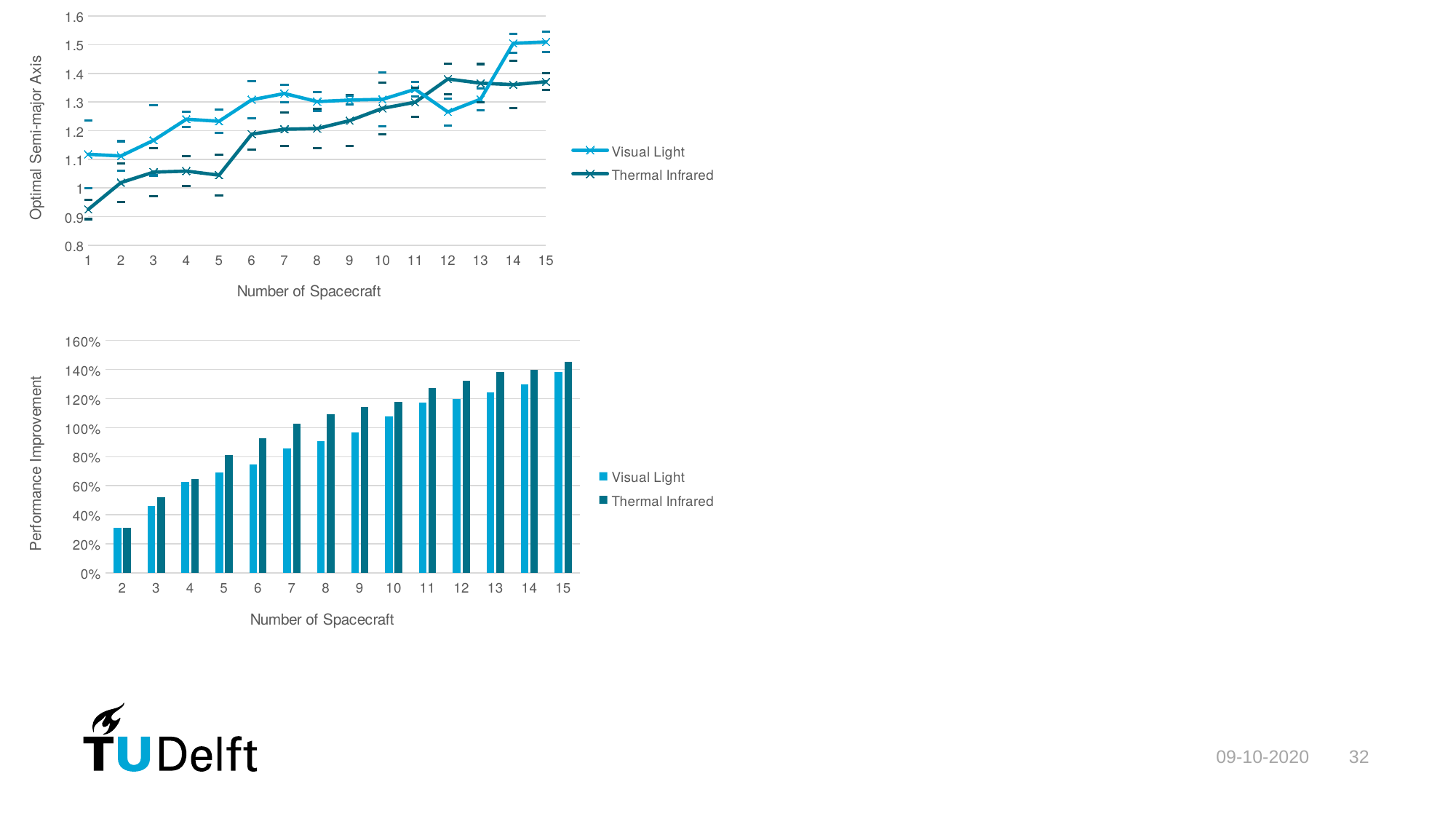

### Chart

| Category |  |  |  |  |  |  |
|---|---|---|---|---|---|---|

### Chart

| Category |  |  |
|---|---|---|
| 2 | 0.30810657596372565 | 0.3090739444833217 |
| 3 | 0.4619047619047681 | 0.5206438068579434 |
| 4 | 0.6238095238095316 | 0.6440401212969452 |
| 5 | 0.6887755102040899 | 0.8126895264753929 |
| 6 | 0.7471655328798303 | 0.9251224632610215 |
| 7 | 0.8543083900226851 | 1.0282248658735729 |
| 8 | 0.9087301587301714 | 1.0907394448332166 |
| 9 | 0.9676870748299448 | 1.1425239094938207 |
| 10 | 1.0759637188208753 | 1.1751807790996043 |
| 11 | 1.1712018140589697 | 1.2740844413342687 |
| 12 | 1.1978571428571545 | 1.324702589223236 |
| 13 | 1.2426303854875431 | 1.380685794261724 |
| 14 | 1.2993197278911661 | 1.3991135992535604 |
| 15 | 1.3809523809523965 | 1.4508980639141624 |
09-10-2020
32